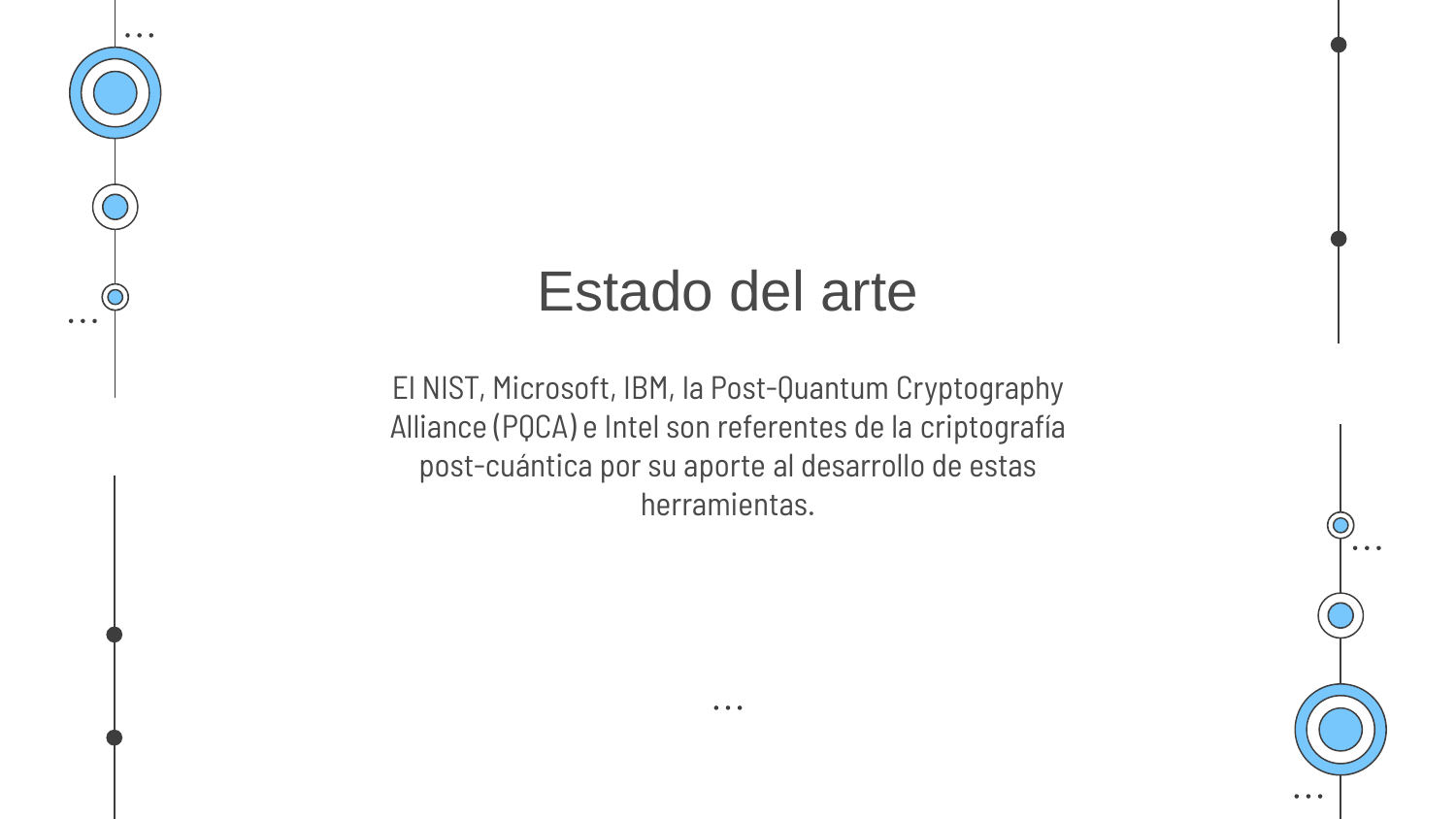

# Estado del arte
El NIST, Microsoft, IBM, la Post-Quantum Cryptography Alliance (PQCA) e Intel son referentes de la criptografía post-cuántica por su aporte al desarrollo de estas herramientas.